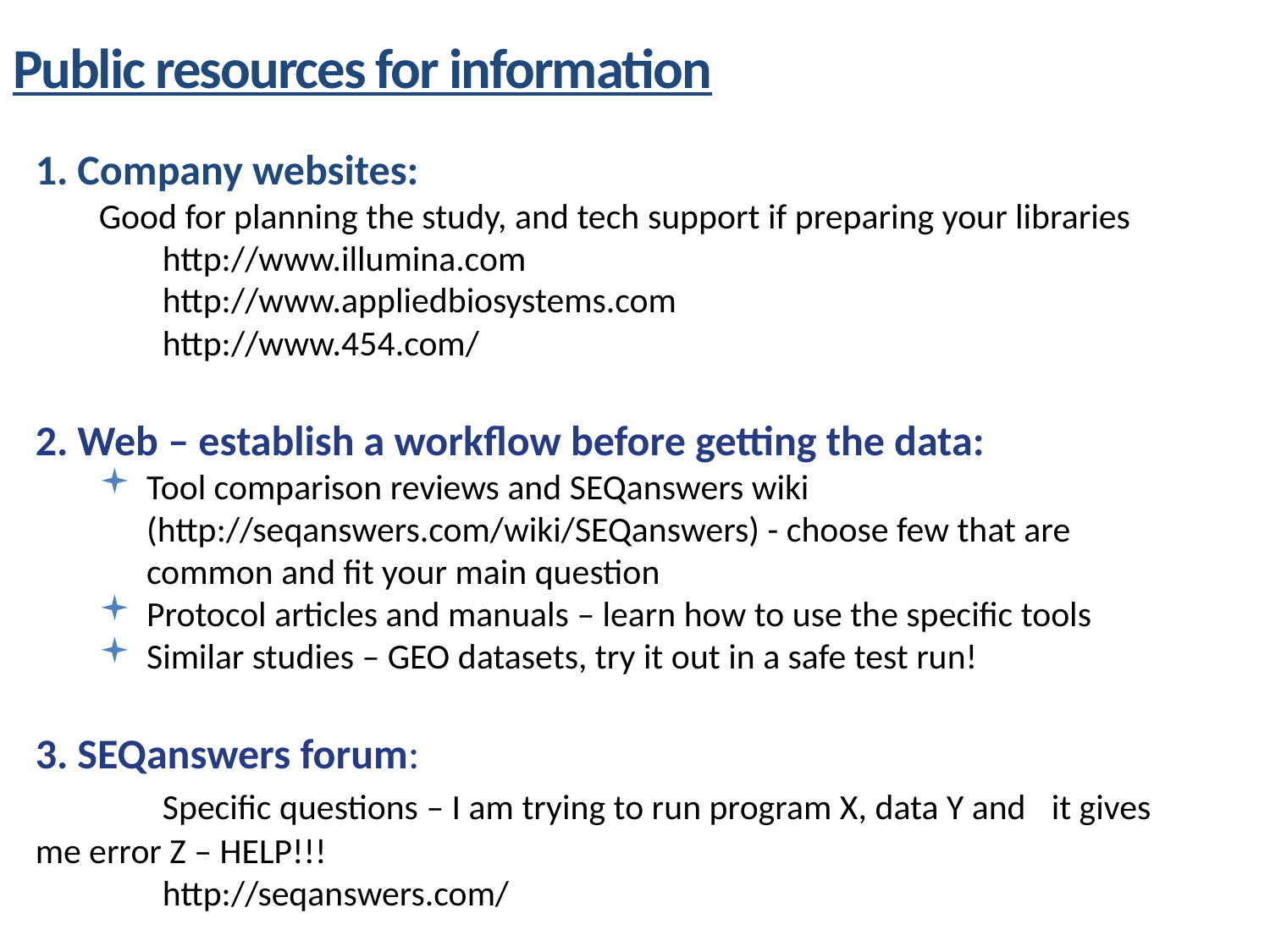

Public resources for information
1. Company websites:
Good for planning the study, and tech support if preparing your libraries
	http://www.illumina.com
	http://www.appliedbiosystems.com
	http://www.454.com/

2. Web – establish a workflow before getting the data:
Tool comparison reviews and SEQanswers wiki (http://seqanswers.com/wiki/SEQanswers) - choose few that are common and fit your main question
Protocol articles and manuals – learn how to use the specific tools
Similar studies – GEO datasets, try it out in a safe test run!

3. SEQanswers forum:
	Specific questions – I am trying to run program X, data Y and  	it gives me error Z – HELP!!!
	http://seqanswers.com/